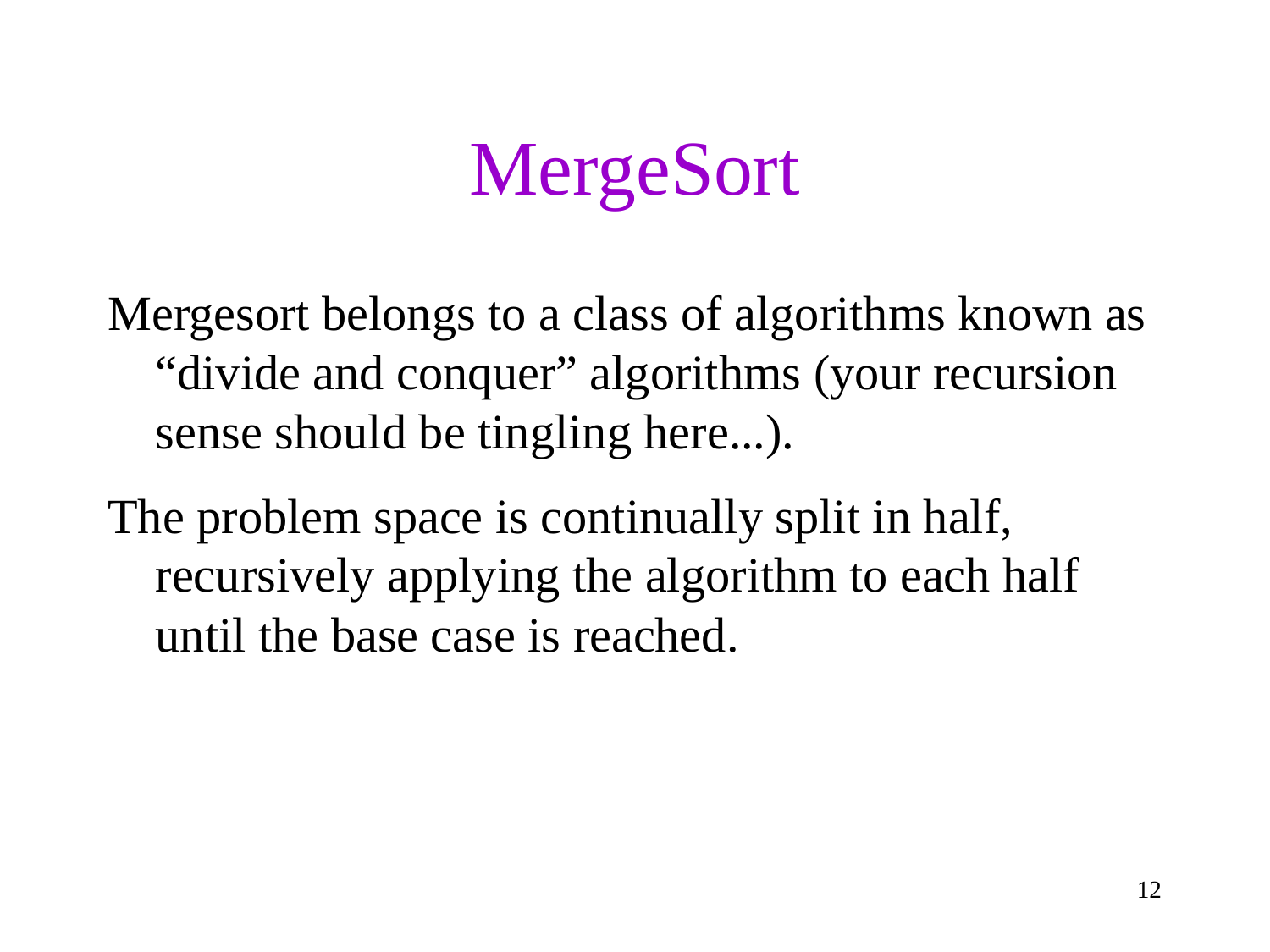

# MergeSort
Mergesort belongs to a class of algorithms known as “divide and conquer” algorithms (your recursion sense should be tingling here...).
The problem space is continually split in half, recursively applying the algorithm to each half until the base case is reached.

12